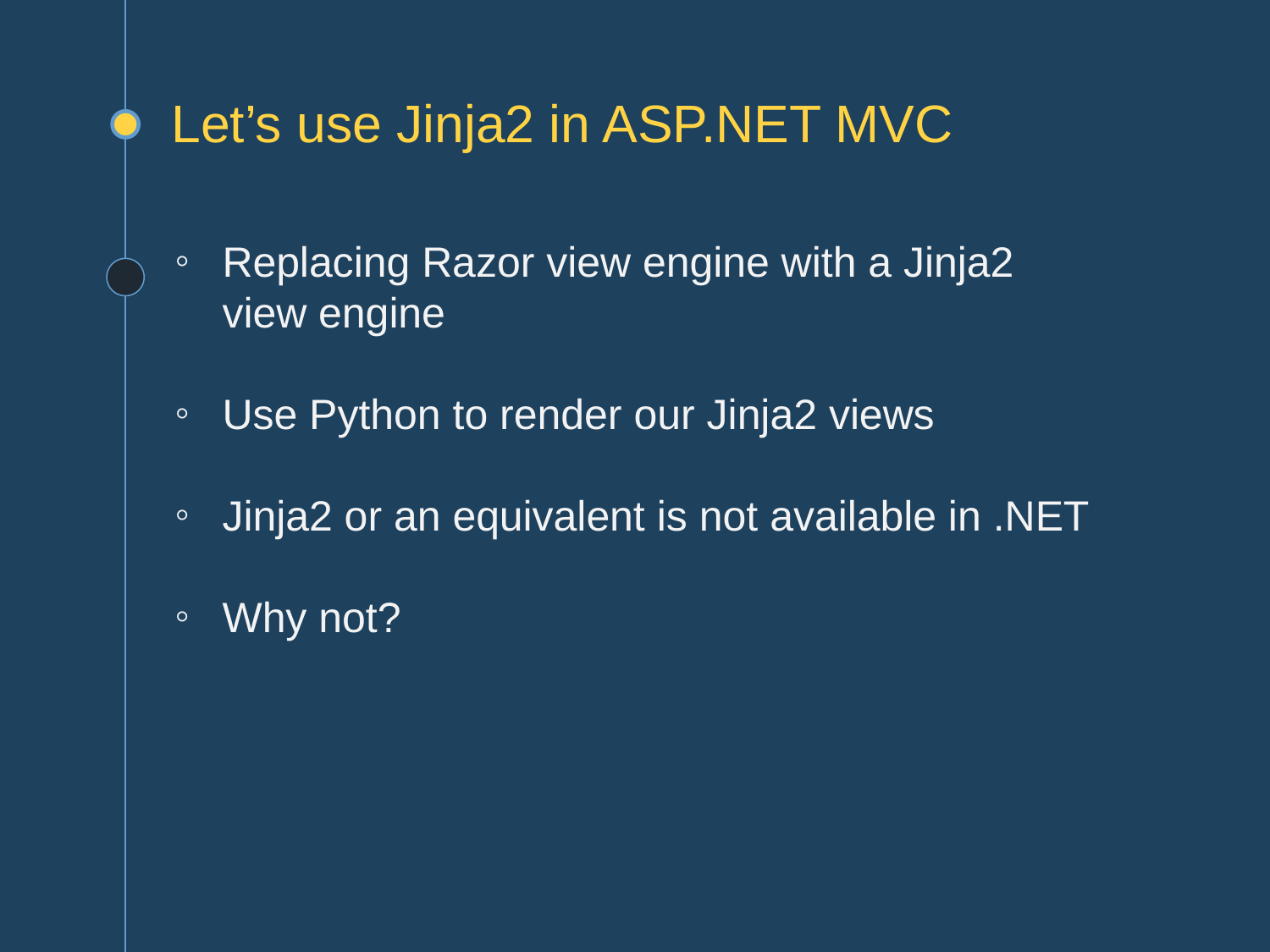

# Let’s use Jinja2 in ASP.NET MVC
Replacing Razor view engine with a Jinja2 view engine

Use Python to render our Jinja2 views

Jinja2 or an equivalent is not available in .NET

Why not?